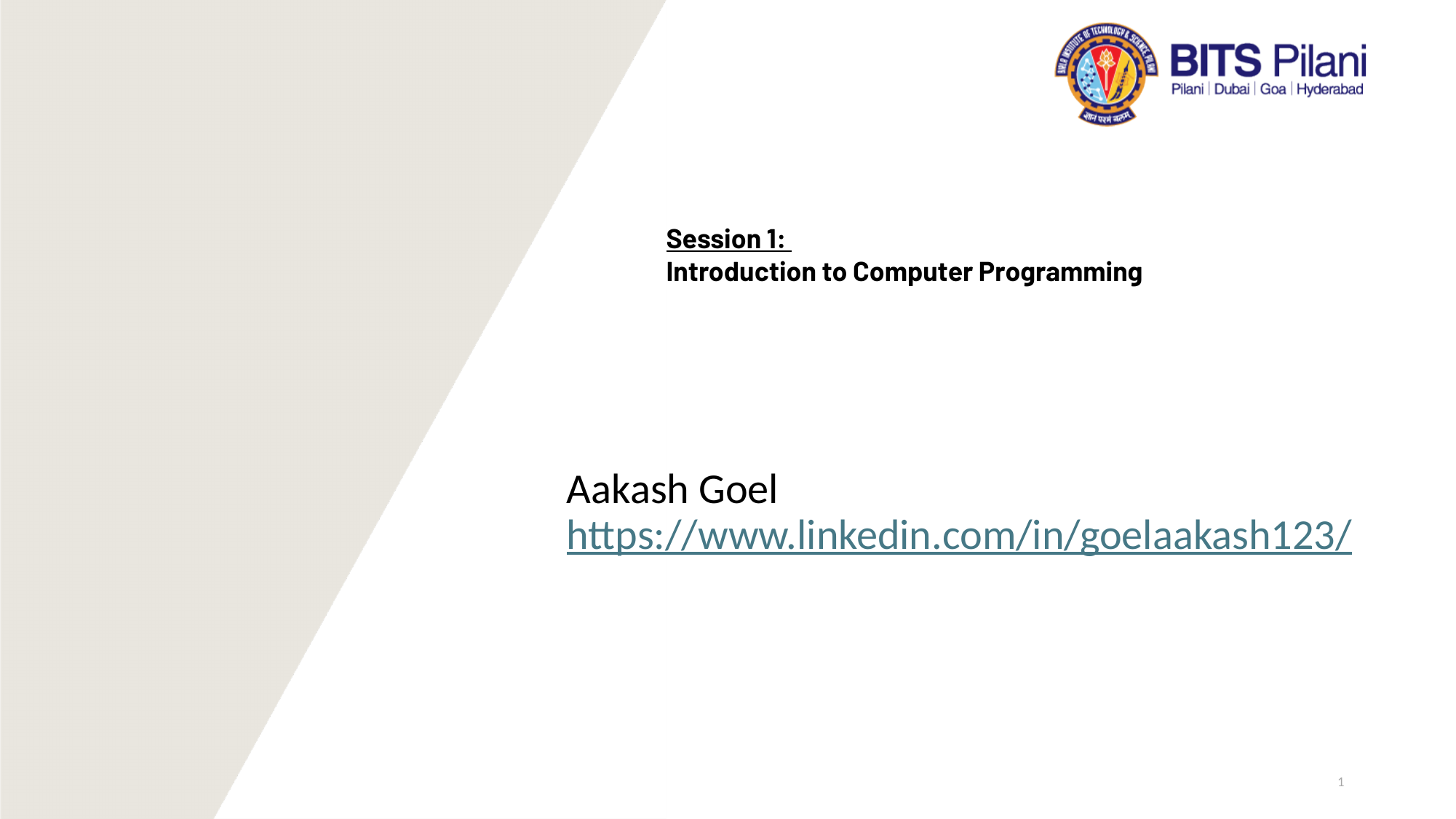

Session 1:
Introduction to Computer Programming
# Aakash Goel https://www.linkedin.com/in/goelaakash123/
1